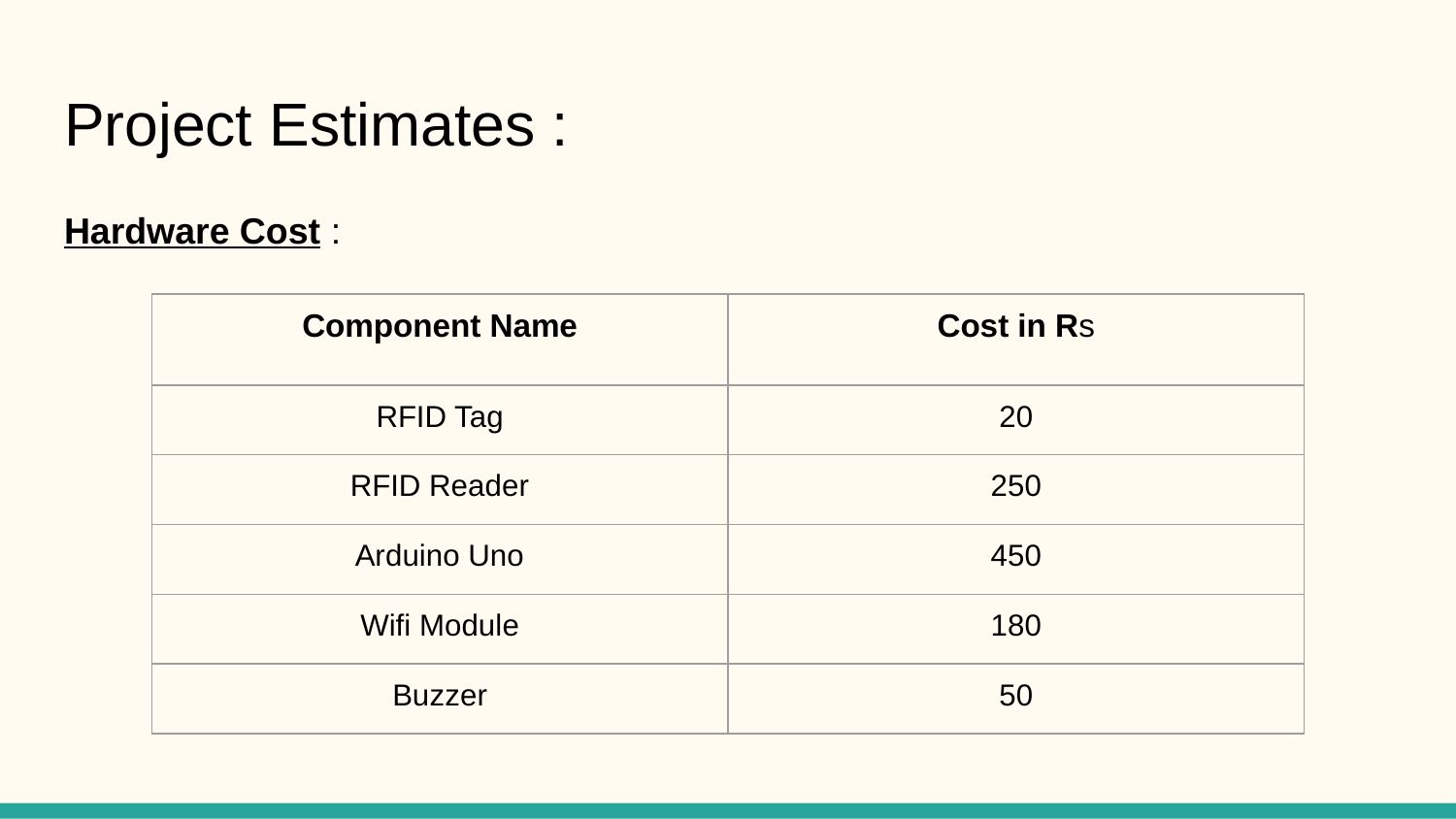

# Project Estimates :
Hardware Cost :

| Component Name | Cost in Rs |
| --- | --- |
| RFID Tag | 20 |
| RFID Reader | 250 |
| Arduino Uno | 450 |
| Wifi Module | 180 |
| Buzzer | 50 |